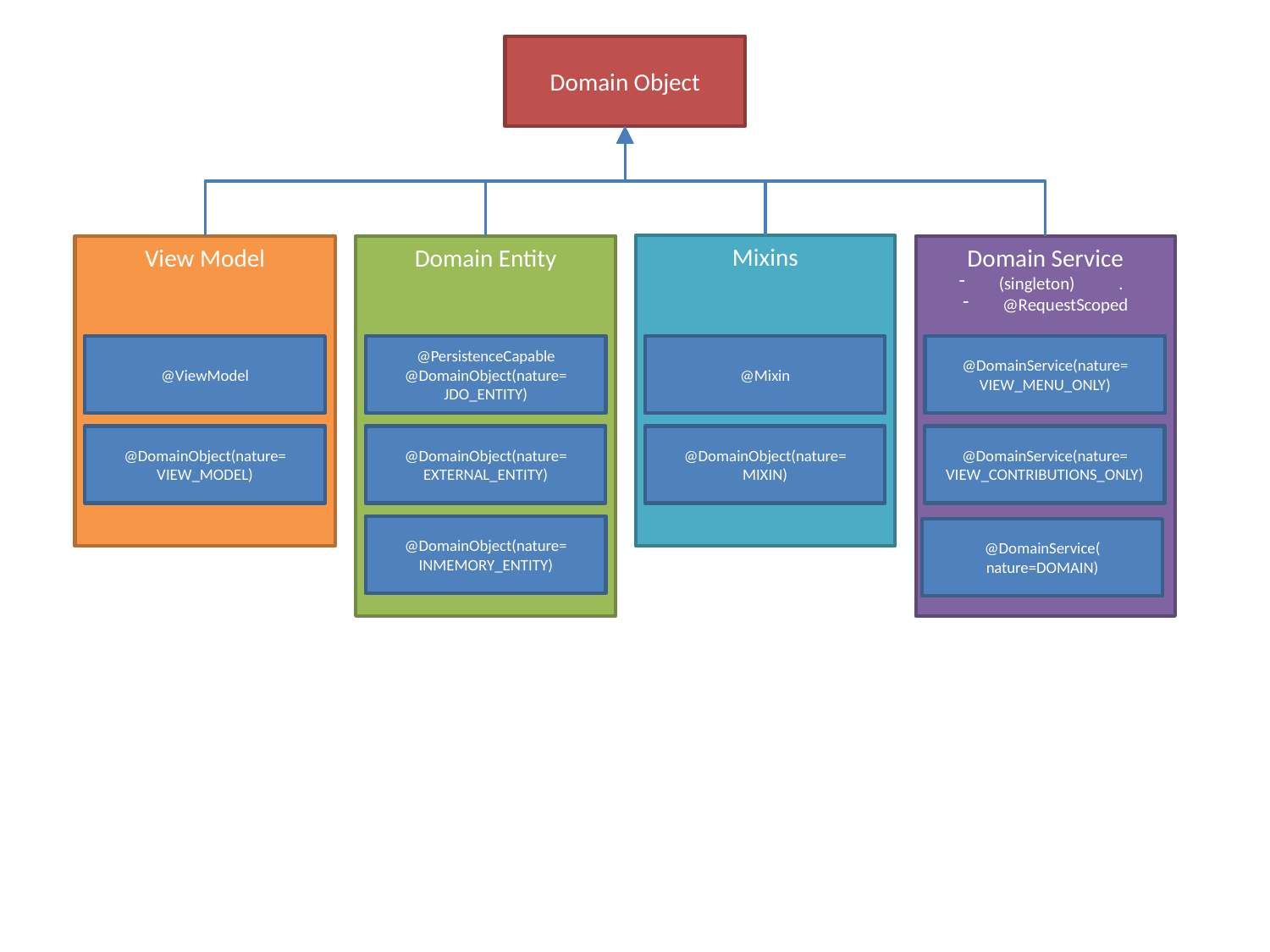

Domain Object
Mixins
View Model
Domain Entity
Domain Service
(singleton)           .
@RequestScoped
@ViewModel
@PersistenceCapable
@DomainObject(nature=
JDO_ENTITY)
@Mixin
@DomainService(nature=
VIEW_MENU_ONLY)
@DomainObject(nature=
VIEW_MODEL)
@DomainObject(nature=
EXTERNAL_ENTITY)
@DomainObject(nature=
MIXIN)
@DomainService(nature=
VIEW_CONTRIBUTIONS_ONLY)
@DomainObject(nature=
INMEMORY_ENTITY)
@DomainService(
nature=DOMAIN)